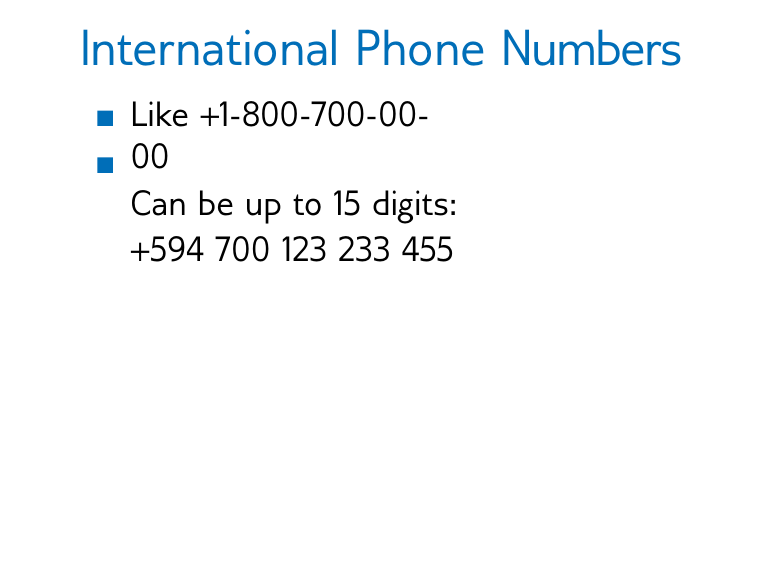

# International Phone Numbers
Like +1-800-700-00-00
Can be up to 15 digits:
+594 700 123 233 455